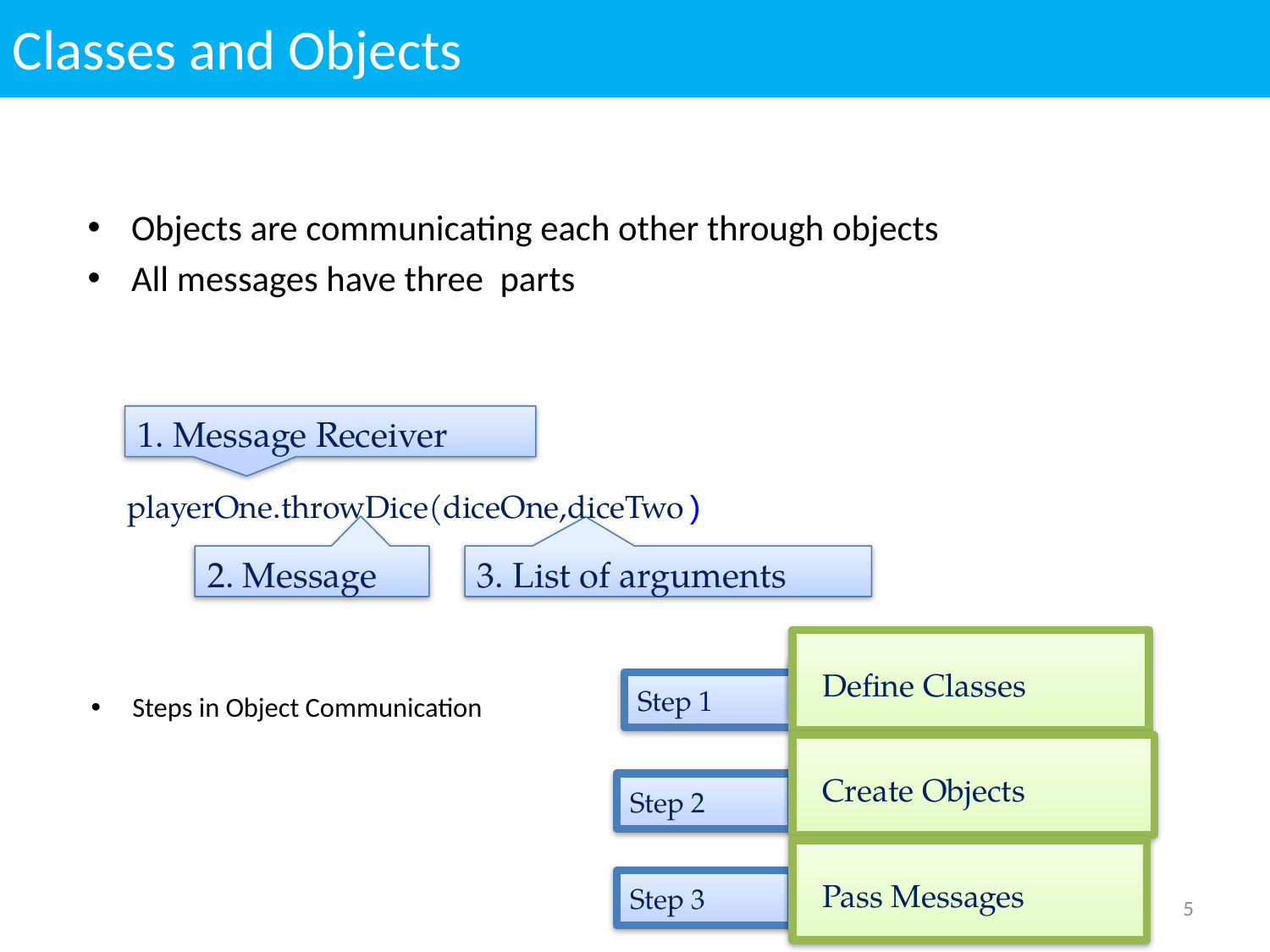

Classes and Objects

Objects are communicating each other through objects
All messages have three  parts

1. Message Receiver
playerOne.throwDice(diceOne,diceTwo)
2. Message
3. List of arguments
Define Classes

Steps in Object Communication

  Step 1
Create Objects

  Step 2
Pass Messages

  Step 3
5